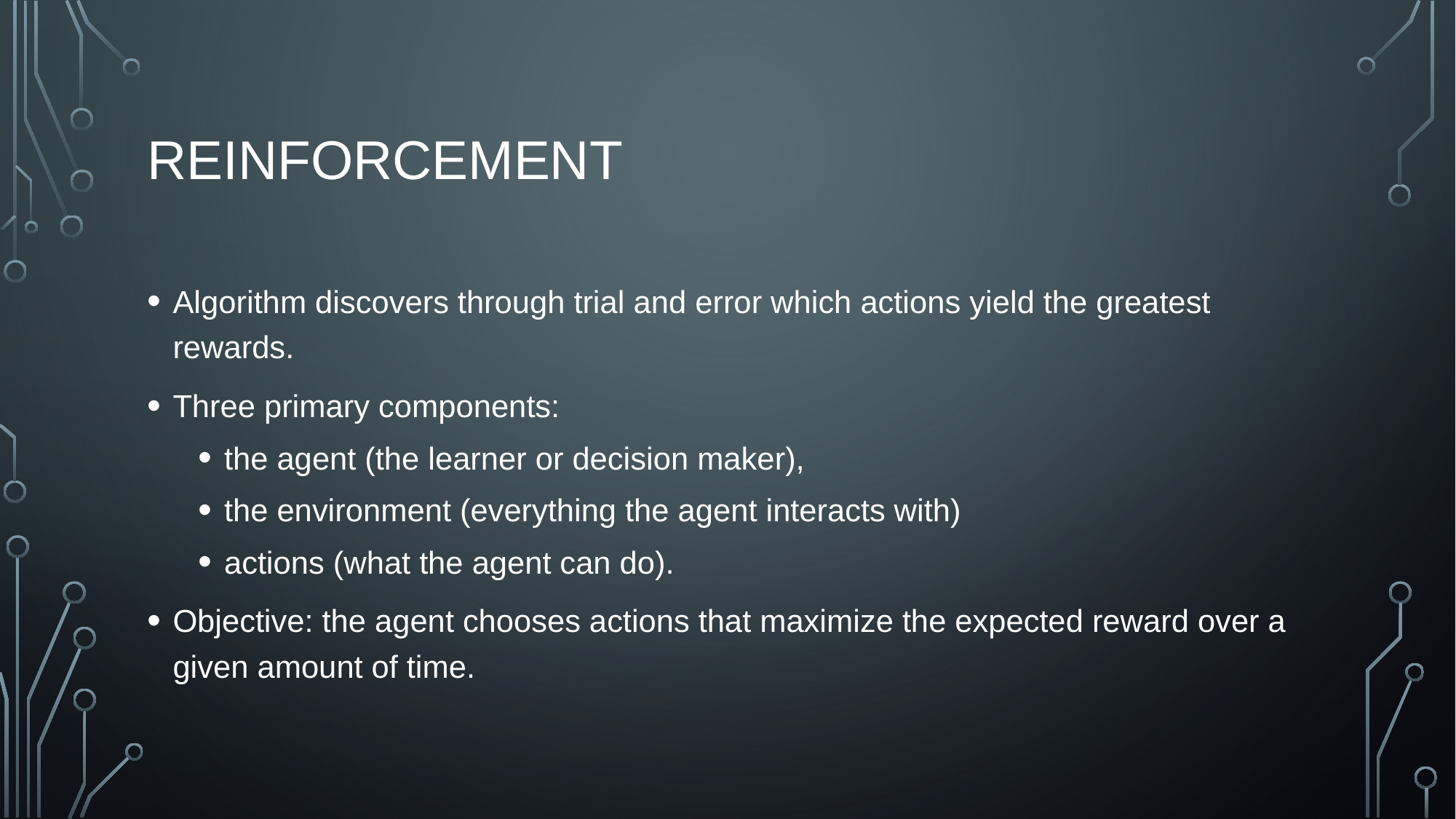

# Reinforcement
Algorithm discovers through trial and error which actions yield the greatest rewards.
Three primary components:
the agent (the learner or decision maker),
the environment (everything the agent interacts with)
actions (what the agent can do).
Objective: the agent chooses actions that maximize the expected reward over a given amount of time.